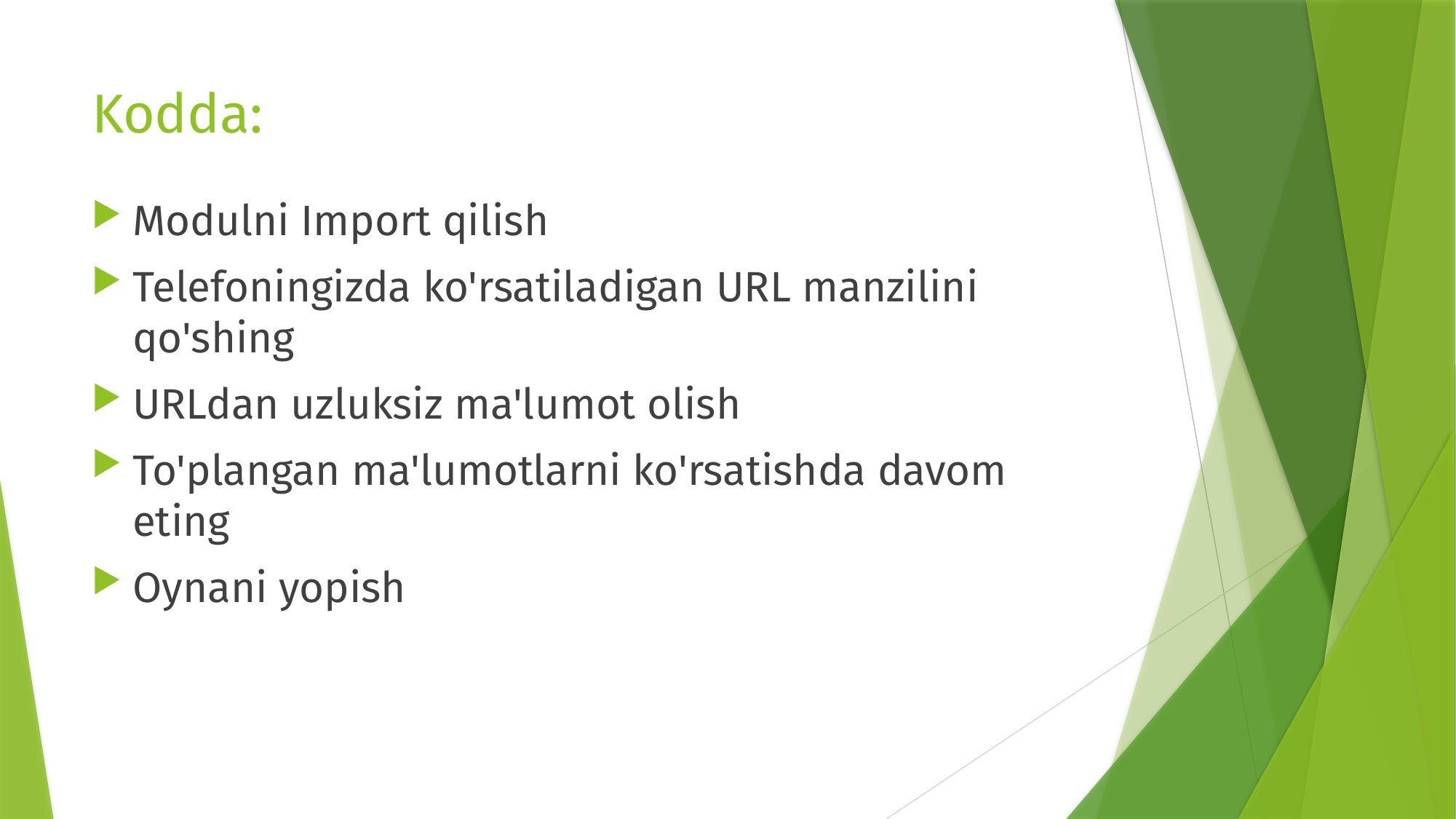

# Kodda:
Modulni Import qilish
Telefoningizda ko'rsatiladigan URL manzilini qo'shing
URLdan uzluksiz ma'lumot olish
To'plangan ma'lumotlarni ko'rsatishda davom eting
Oynani yopish